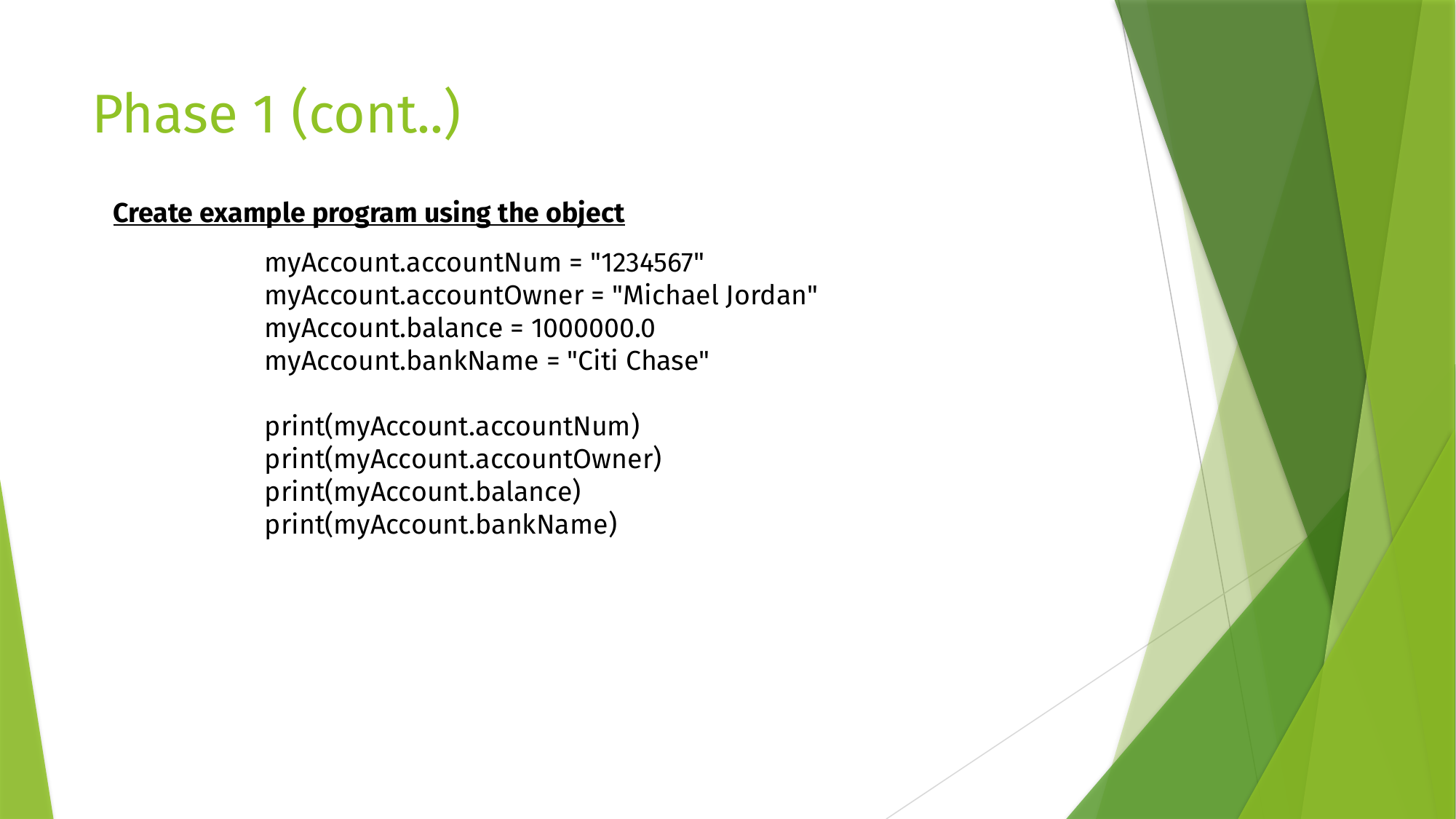

# Phase 1 (cont..)
Create example program using the object
myAccount.accountNum = "1234567"
myAccount.accountOwner = "Michael Jordan"
myAccount.balance = 1000000.0
myAccount.bankName = "Citi Chase"

print(myAccount.accountNum)
print(myAccount.accountOwner)
print(myAccount.balance)
print(myAccount.bankName)